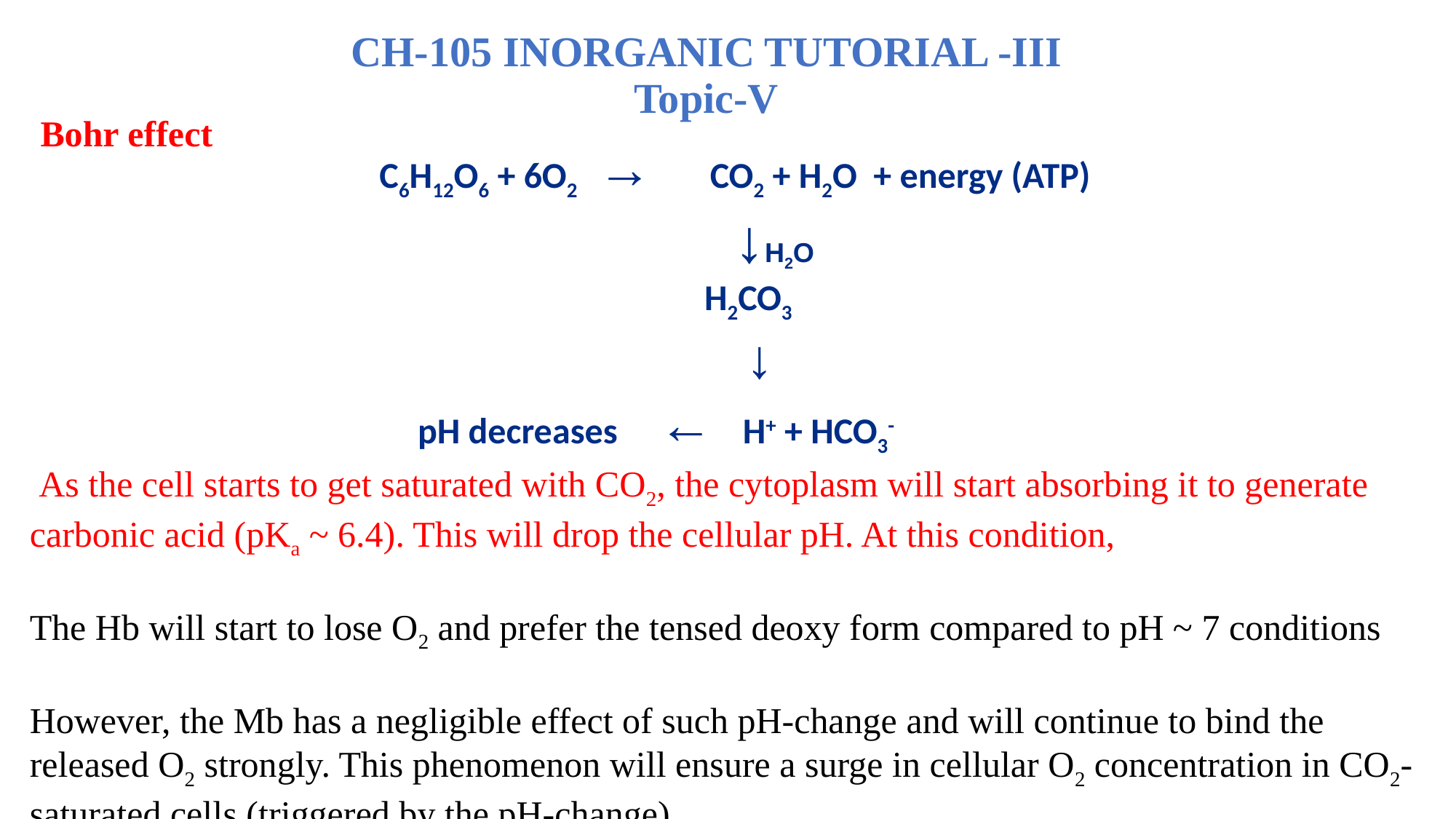

CH-105 INORGANIC TUTORIAL -III
Topic-V
Bohr effect
            C6H12O6 + 6O2  →      CO2 + H2O  + energy (ATP)
                                                    ↓H2O
                                                 H2CO3
                                           ↓
              pH decreases     ←    H+ + HCO3-
 As the cell starts to get saturated with CO2, the cytoplasm will start absorbing it to generate carbonic acid (pKa ~ 6.4). This will drop the cellular pH. At this condition,

The Hb will start to lose O2 and prefer the tensed deoxy form compared to pH ~ 7 conditions

However, the Mb has a negligible effect of such pH-change and will continue to bind the released O2 strongly. This phenomenon will ensure a surge in cellular O2 concentration in CO2-saturated cells (triggered by the pH-change).